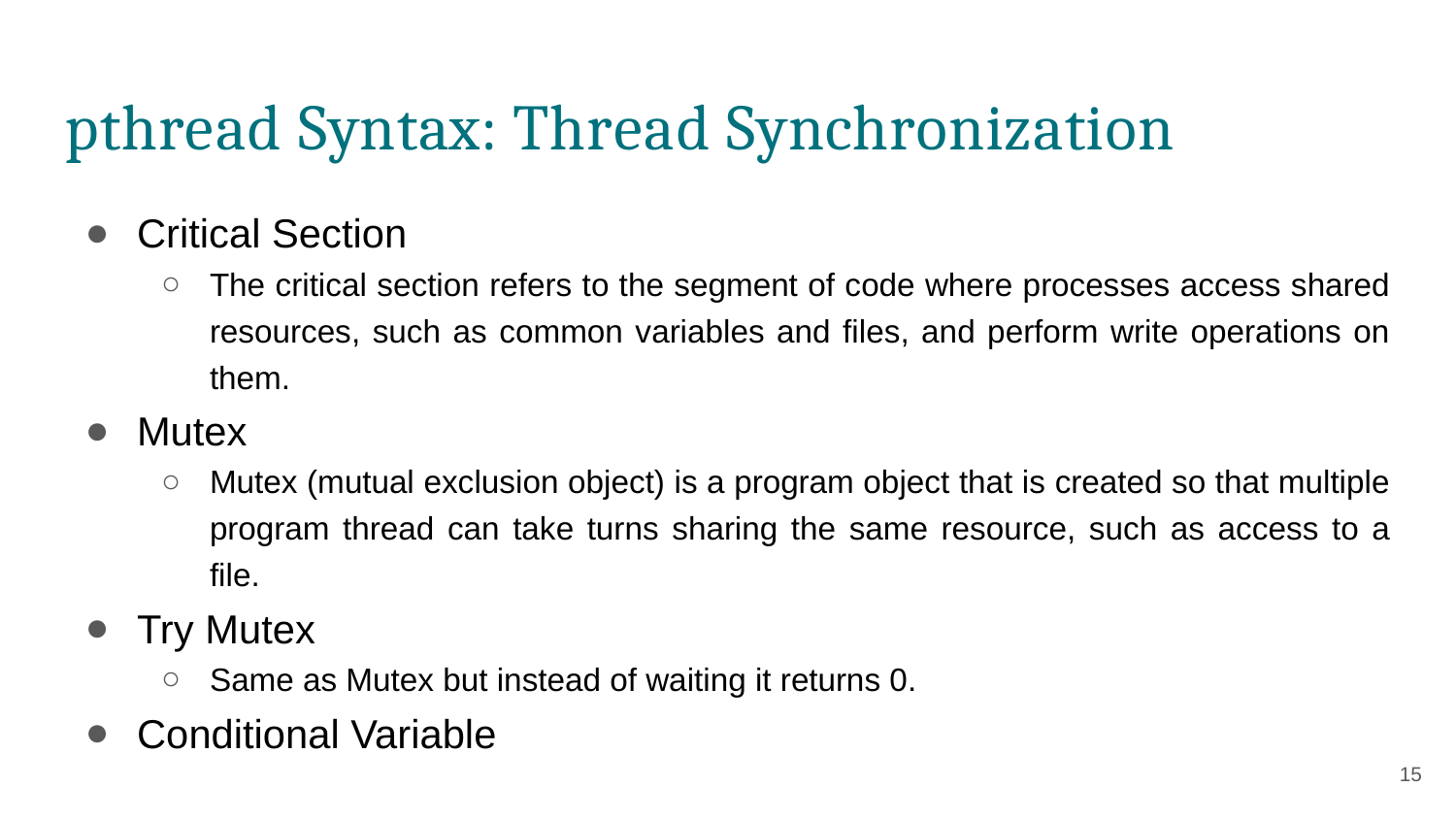

# pthread Syntax: Thread Synchronization
Critical Section
The critical section refers to the segment of code where processes access shared resources, such as common variables and files, and perform write operations on them.
Mutex
Mutex (mutual exclusion object) is a program object that is created so that multiple program thread can take turns sharing the same resource, such as access to a file.
Try Mutex
Same as Mutex but instead of waiting it returns 0.
Conditional Variable
15